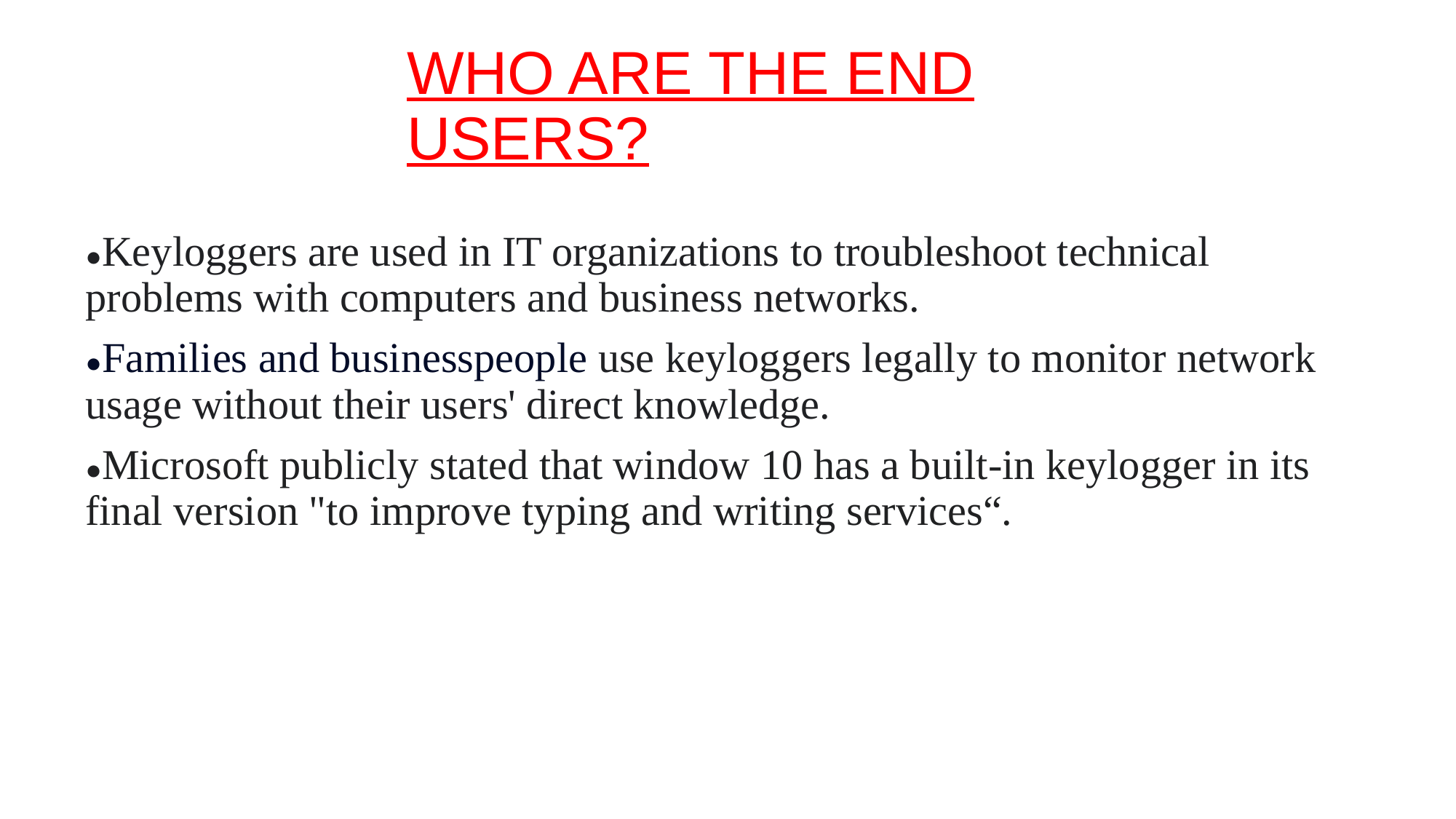

# WHO ARE THE END USERS?
●Keyloggers are used in IT organizations to troubleshoot technical problems with computers and business networks.
●Families and businesspeople use keyloggers legally to monitor network usage without their users' direct knowledge.
●Microsoft publicly stated that window 10 has a built-in keylogger in its final version "to improve typing and writing services“.